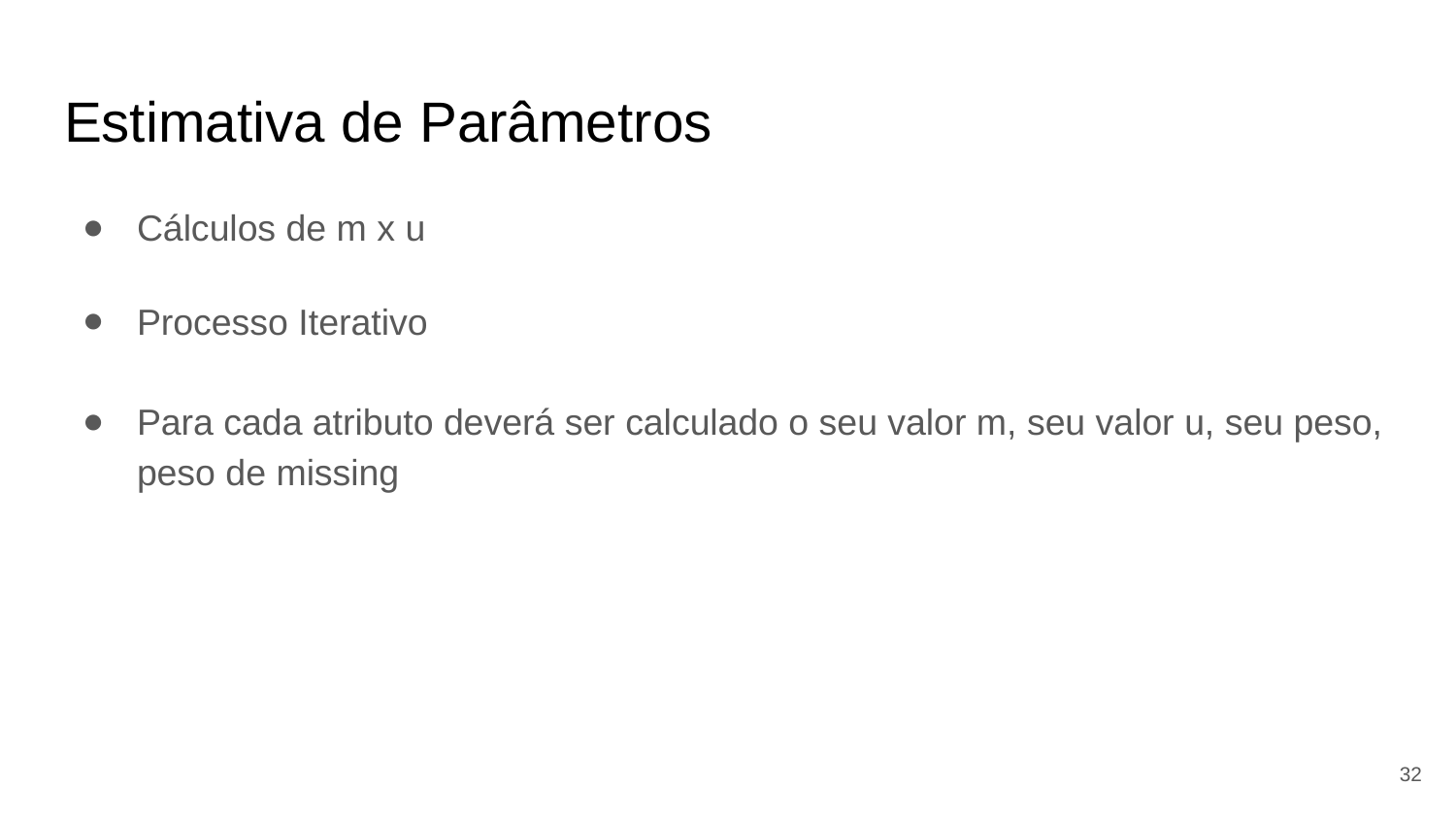

# Estimativa de Parâmetros
Cálculos de m x u
Processo Iterativo
Para cada atributo deverá ser calculado o seu valor m, seu valor u, seu peso, peso de missing
32